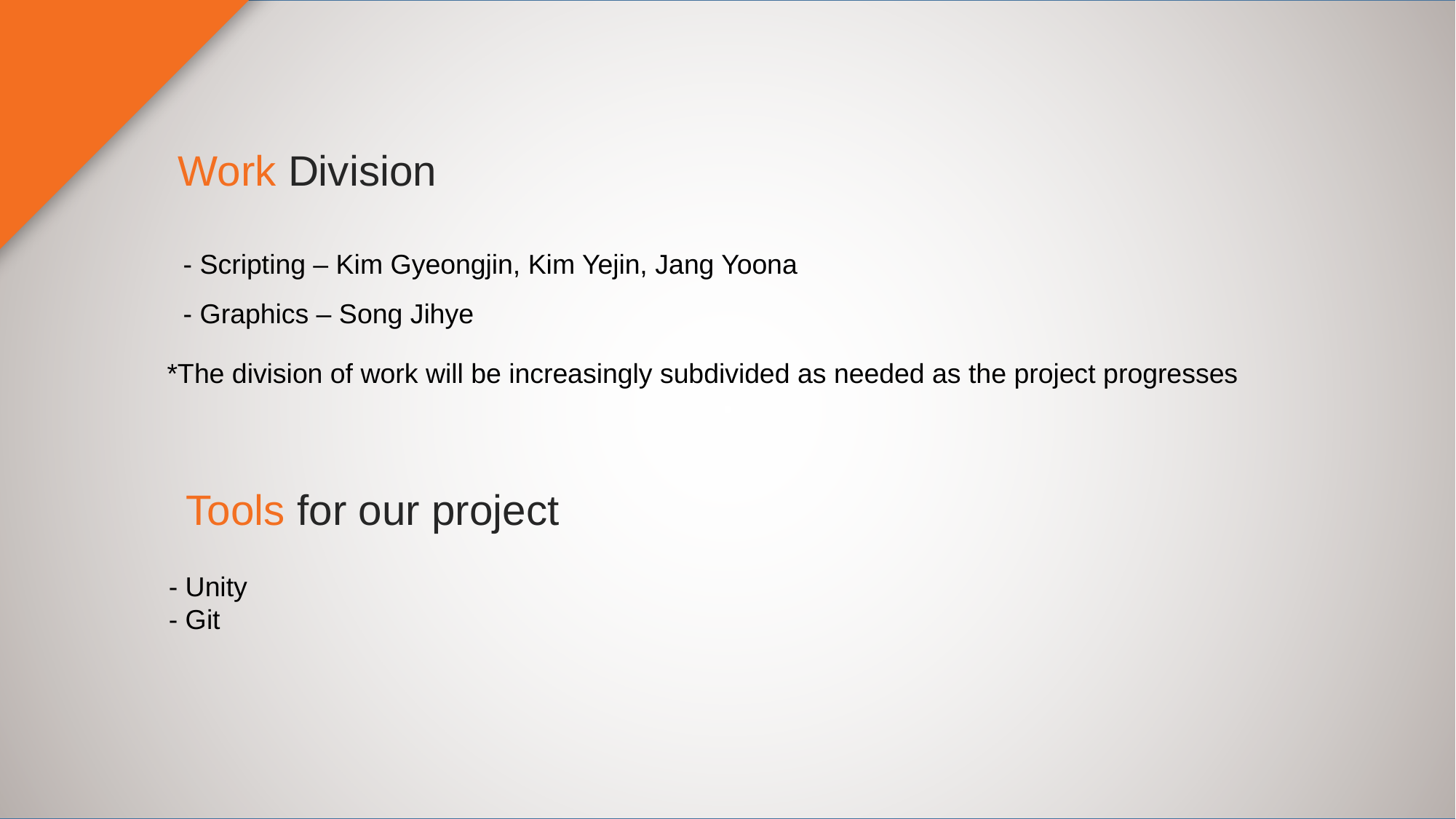

Work Division
- Scripting – Kim Gyeongjin, Kim Yejin, Jang Yoona
- Graphics – Song Jihye

*The division of work will be increasingly subdivided as needed as the project progresses
Tools for our project
- Unity
- Git